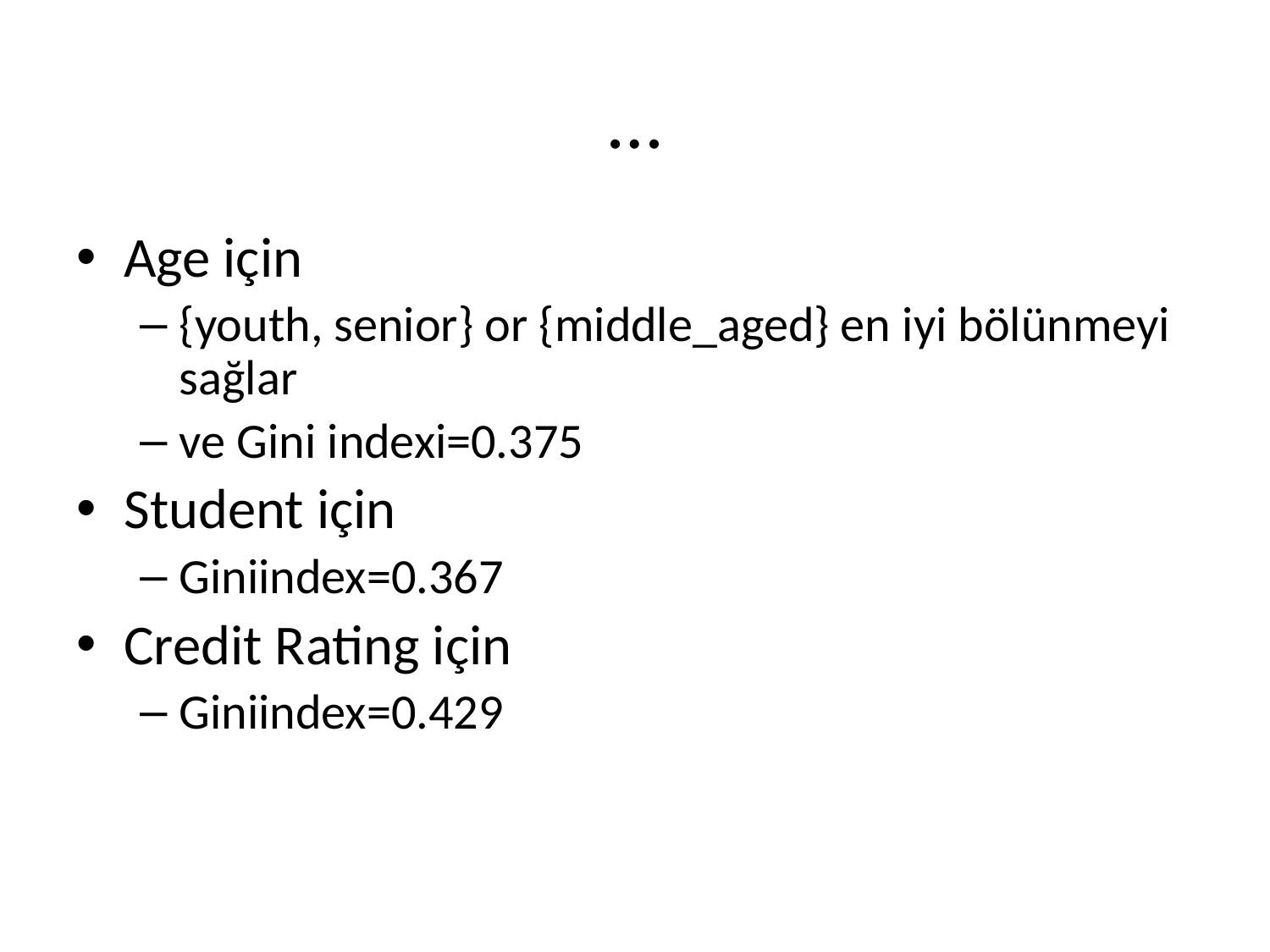

# …
Age için
{youth, senior} or {middle_aged} en iyi bölünmeyi sağlar
ve Gini indexi=0.375
Student için
Giniindex=0.367
Credit Rating için
Giniindex=0.429